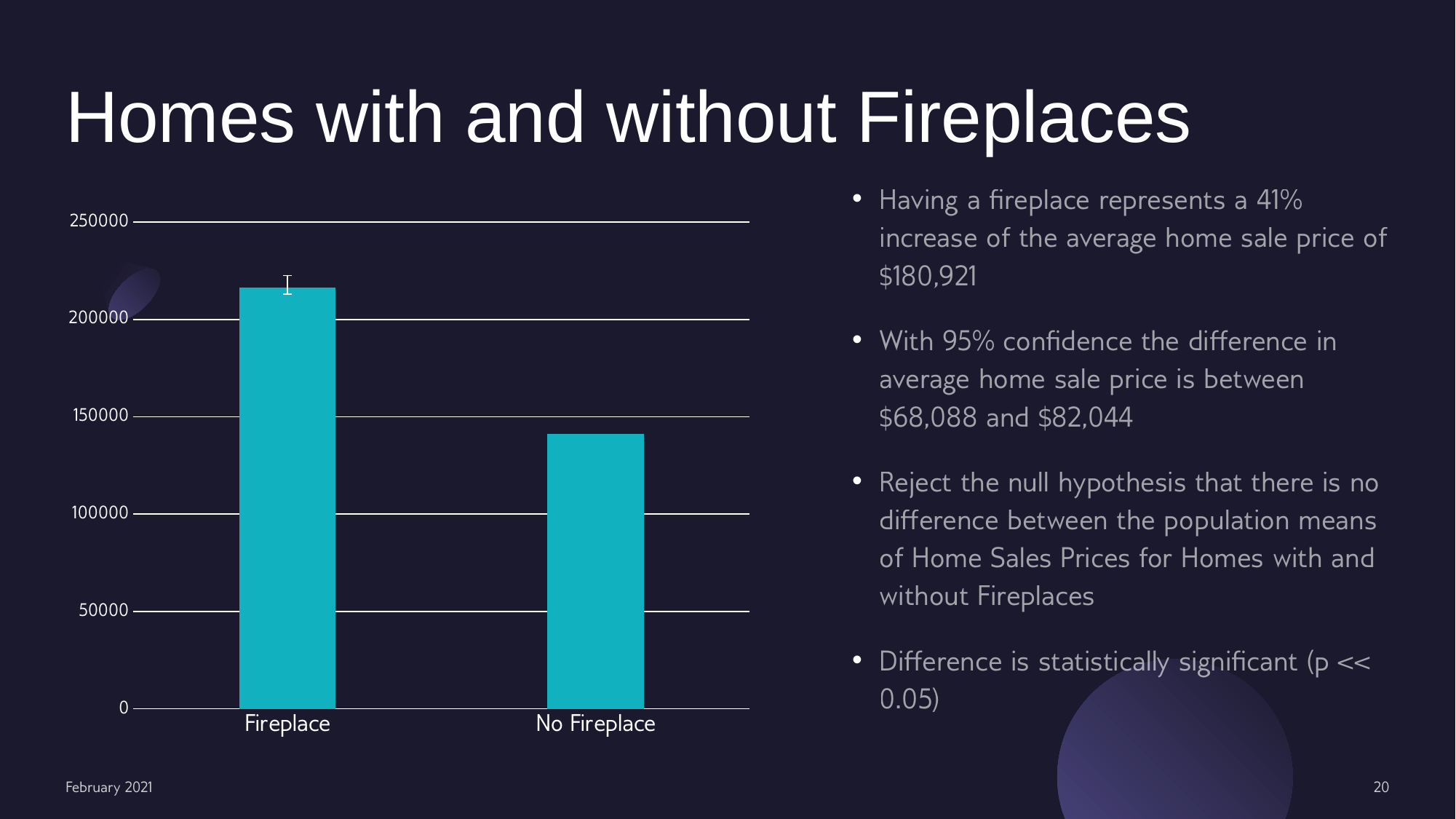

# Homes with and without Fireplaces
Having a fireplace represents a 41% increase of the average home sale price of $180,921
With 95% confidence the difference in average home sale price is between $68,088 and $82,044
Reject the null hypothesis that there is no difference between the population means of Home Sales Prices for Homes with and without Fireplaces
Difference is statistically significant (p << 0.05)

### Chart

| Category |  |
|---|---|
| Fireplace | 216397.69220779222 |
| No Fireplace | 141331.48260869566 |

February 2021
20